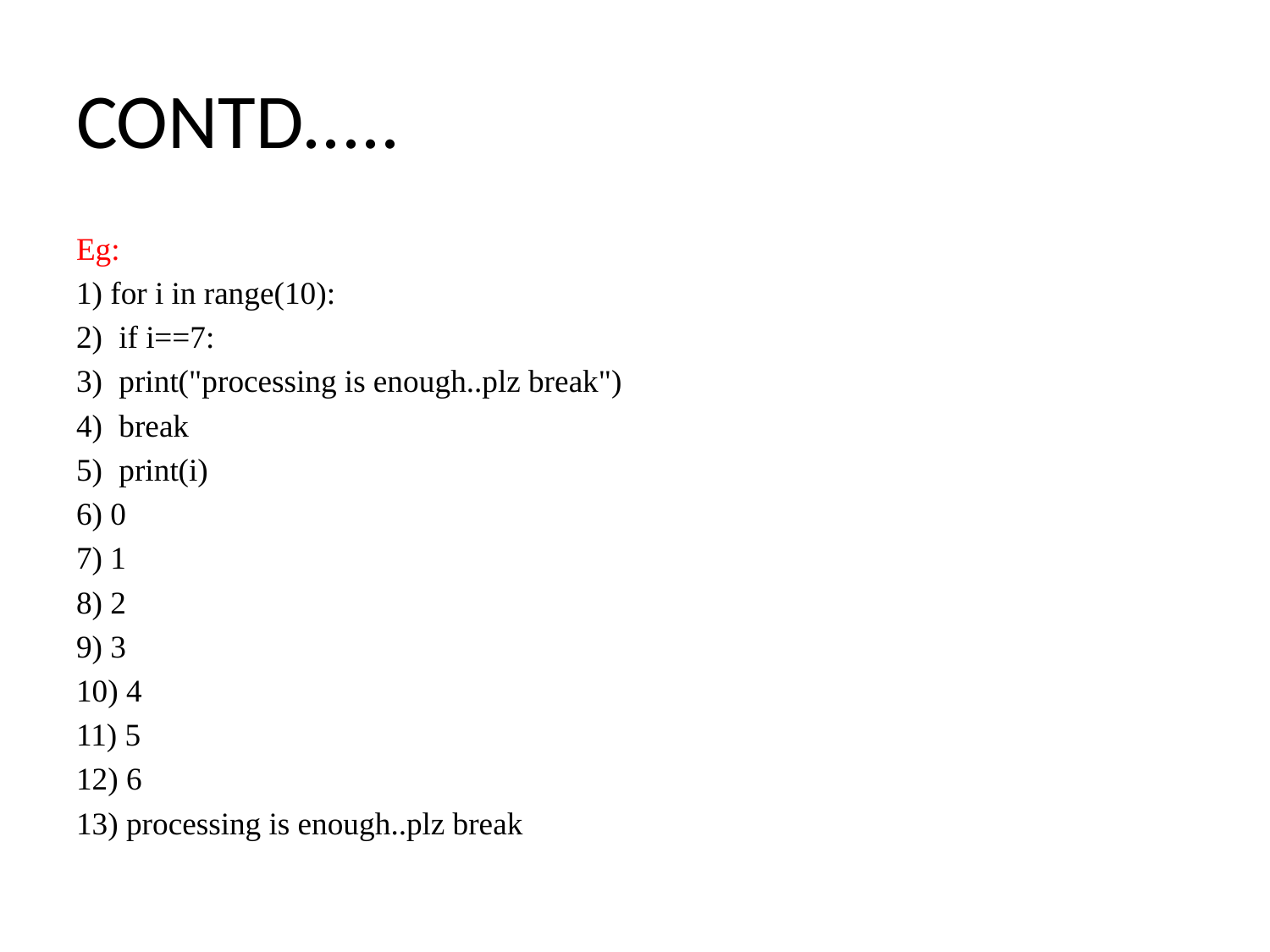

# CONTD.....
Eg:
1) for i in range(10):
2) 	if i==7:
3) 		print("processing is enough..plz break")
4) 		break
5) 	print(i)
6) 0
7) 1
8) 2
9) 3
10) 4
11) 5
12) 6
13) processing is enough..plz break